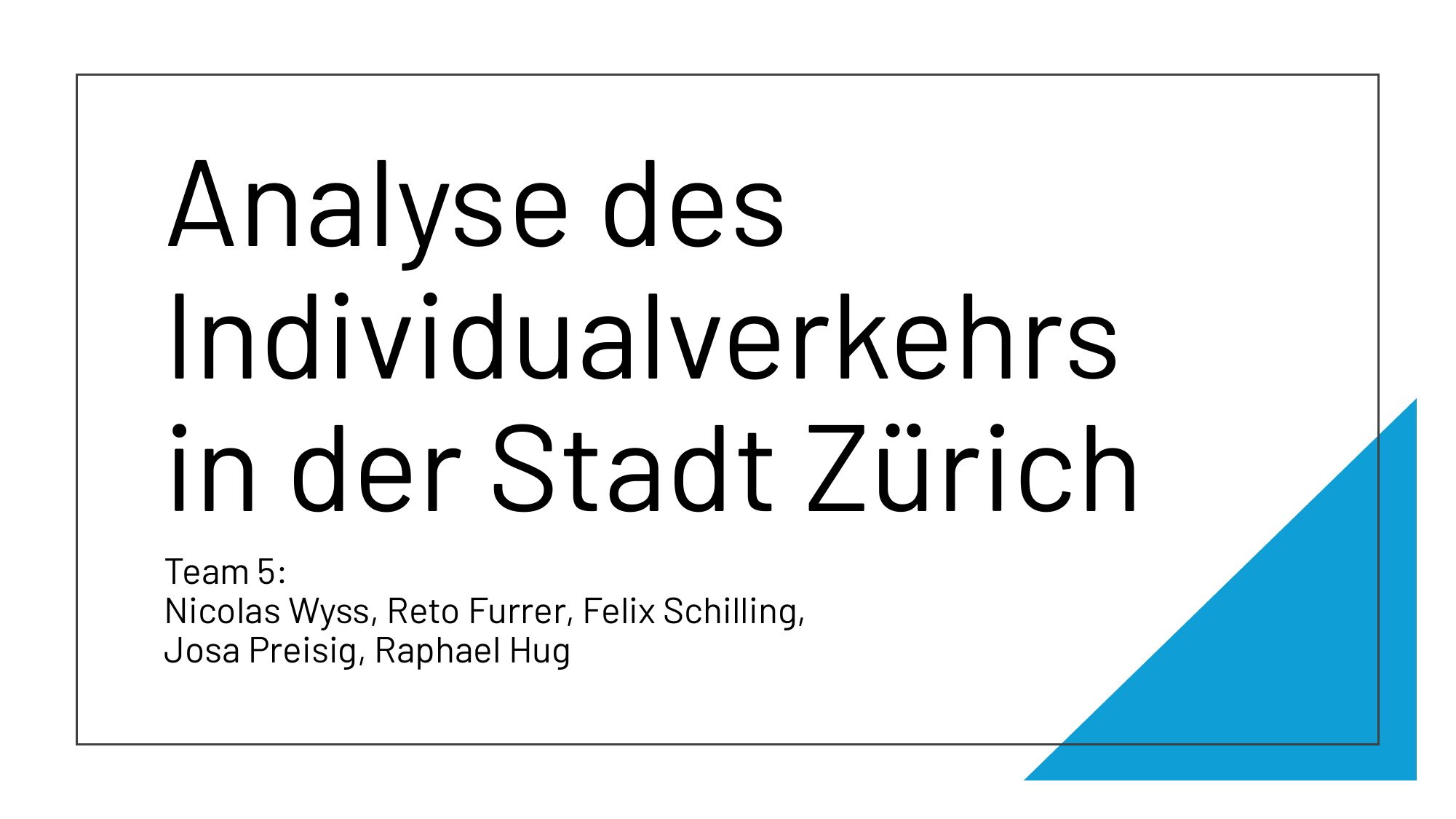

# Analyse des Individualverkehrs in der Stadt Zürich

Team 5:
Nicolas Wyss, Reto Furrer, Felix Schilling,
Josa Preisig, Raphael Hug